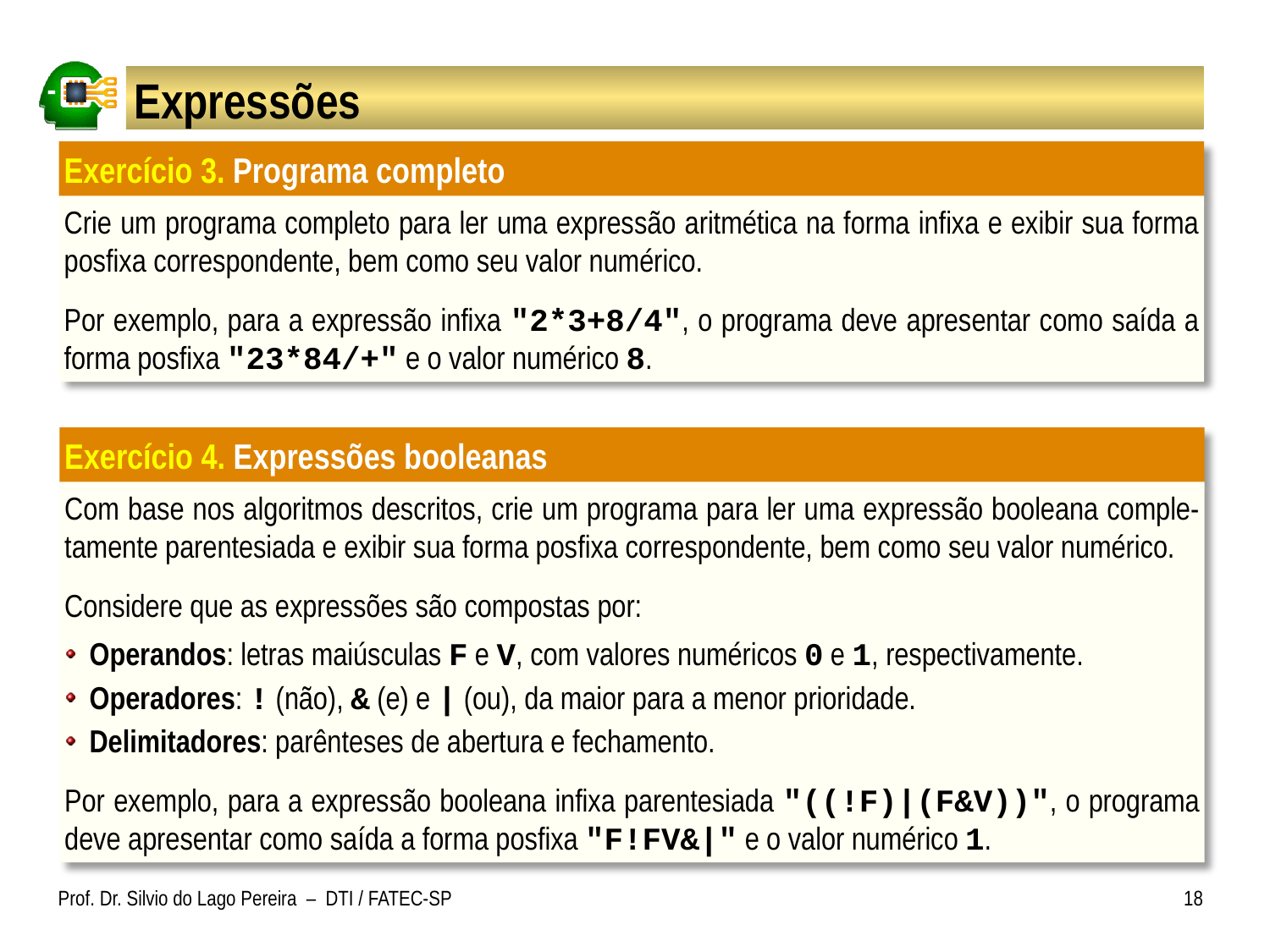

# Expressões
Exercício 3. Programa completo
Crie um programa completo para ler uma expressão aritmética na forma infixa e exibir sua forma posfixa correspondente, bem como seu valor numérico.
Por exemplo, para a expressão infixa "2*3+8/4", o programa deve apresentar como saída a forma posfixa "23*84/+" e o valor numérico 8.
Exercício 4. Expressões booleanas
Com base nos algoritmos descritos, crie um programa para ler uma expressão booleana comple-tamente parentesiada e exibir sua forma posfixa correspondente, bem como seu valor numérico.
Considere que as expressões são compostas por:
Operandos: letras maiúsculas F e V, com valores numéricos 0 e 1, respectivamente.
Operadores: ! (não), & (e) e | (ou), da maior para a menor prioridade.
Delimitadores: parênteses de abertura e fechamento.
Por exemplo, para a expressão booleana infixa parentesiada "((!F)|(F&V))", o programa deve apresentar como saída a forma posfixa "F!FV&|" e o valor numérico 1.
Prof. Dr. Silvio do Lago Pereira  –  DTI / FATEC-SP
18